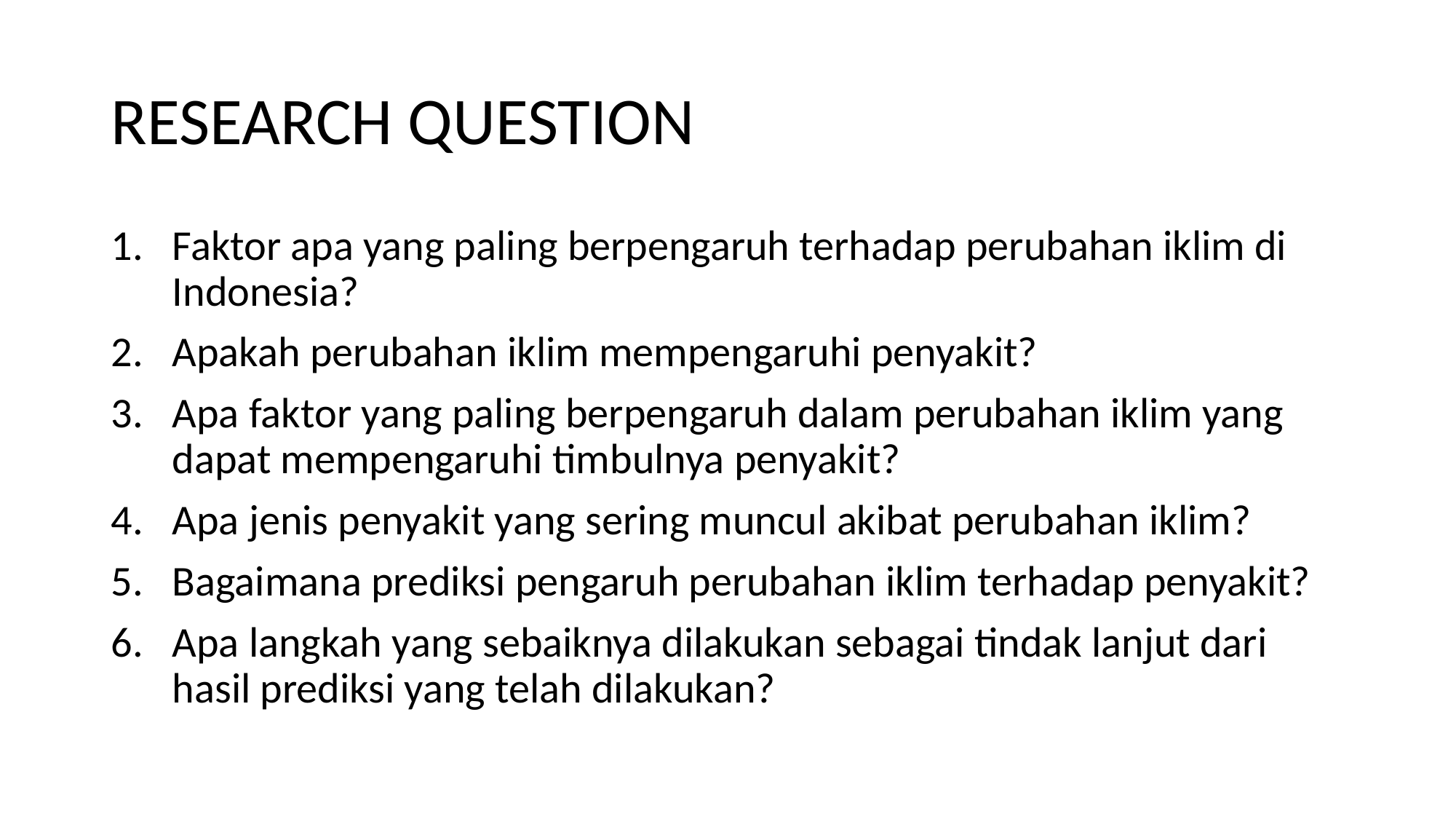

# RESEARCH QUESTION
Faktor apa yang paling berpengaruh terhadap perubahan iklim di Indonesia?
Apakah perubahan iklim mempengaruhi penyakit?
Apa faktor yang paling berpengaruh dalam perubahan iklim yang dapat mempengaruhi timbulnya penyakit?
Apa jenis penyakit yang sering muncul akibat perubahan iklim?
Bagaimana prediksi pengaruh perubahan iklim terhadap penyakit?
Apa langkah yang sebaiknya dilakukan sebagai tindak lanjut dari hasil prediksi yang telah dilakukan?